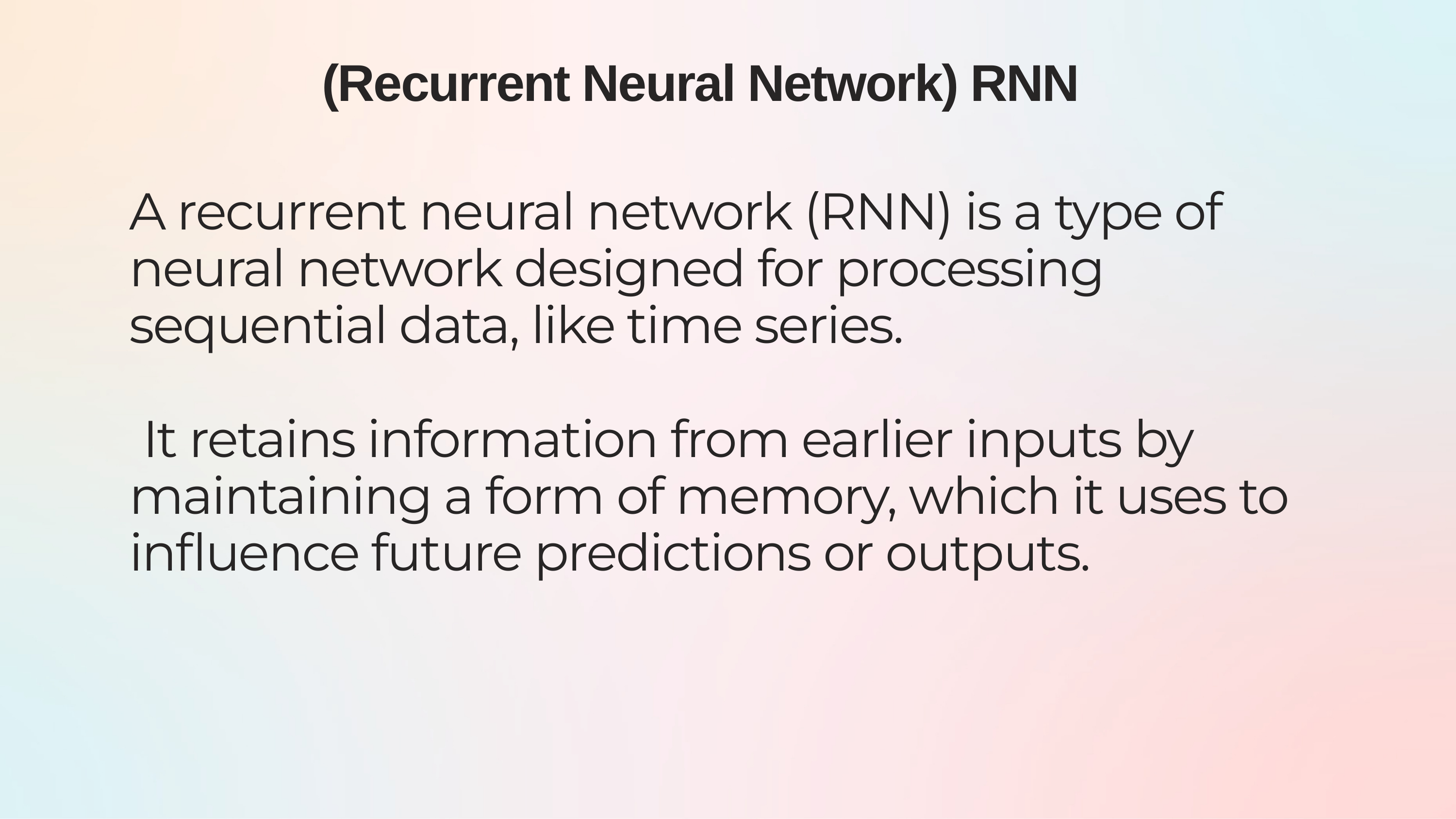

(Recurrent Neural Network) RNN
A recurrent neural network (RNN) is a type of neural network designed for processing sequential data, like time series.

 It retains information from earlier inputs by maintaining a form of memory, which it uses to influence future predictions or outputs.